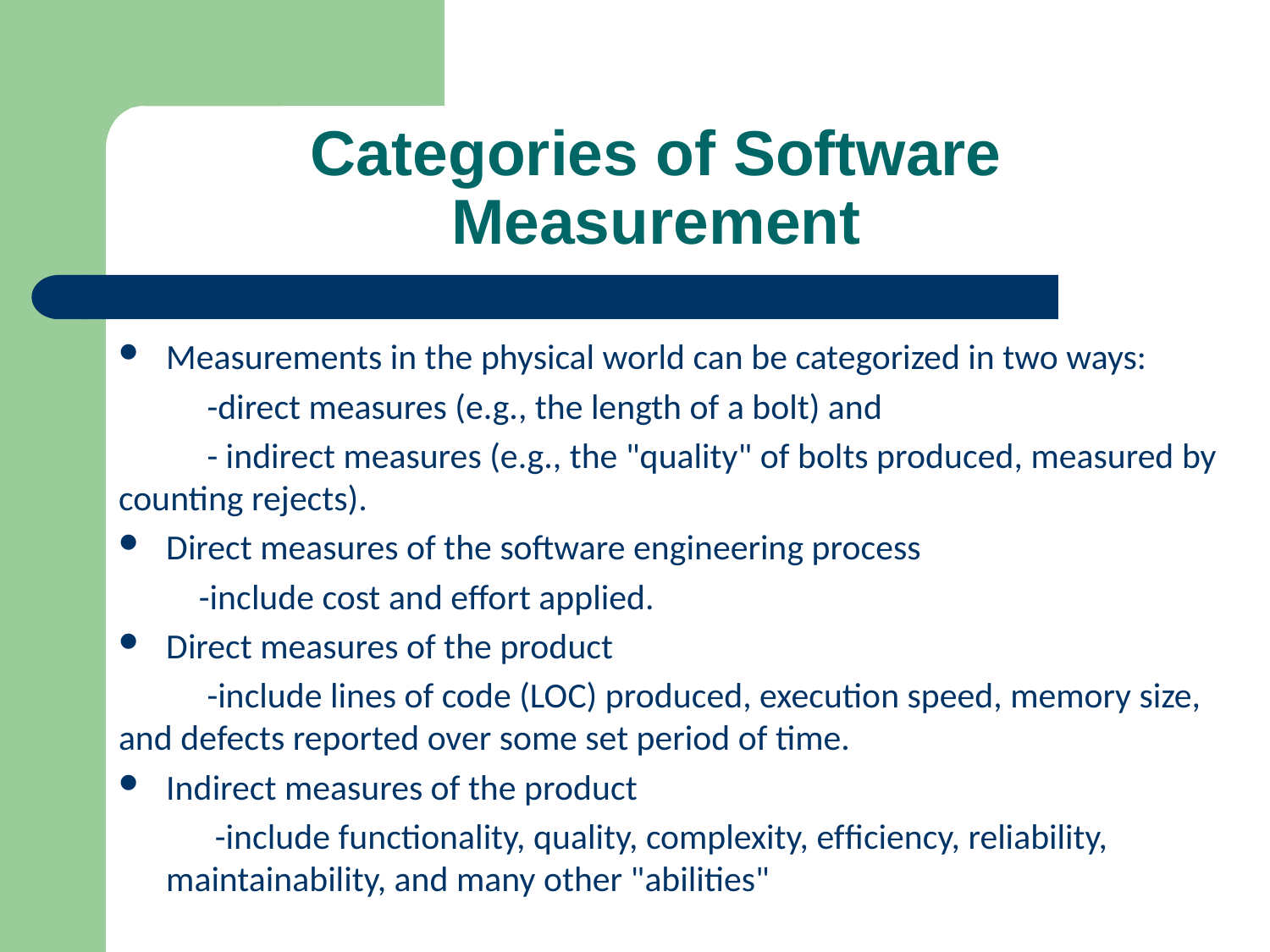

# Categories of Software Measurement
Measurements in the physical world can be categorized in two ways:
           -direct measures (e.g., the length of a bolt) and
           - indirect measures (e.g., the "quality" of bolts produced, measured by counting rejects).
Direct measures of the software engineering process
          -include cost and effort applied.
Direct measures of the product
           -include lines of code (LOC) produced, execution speed, memory size, and defects reported over some set period of time.
Indirect measures of the product
            -include functionality, quality, complexity, efﬁciency, reliability, maintainability, and many other "abilities"